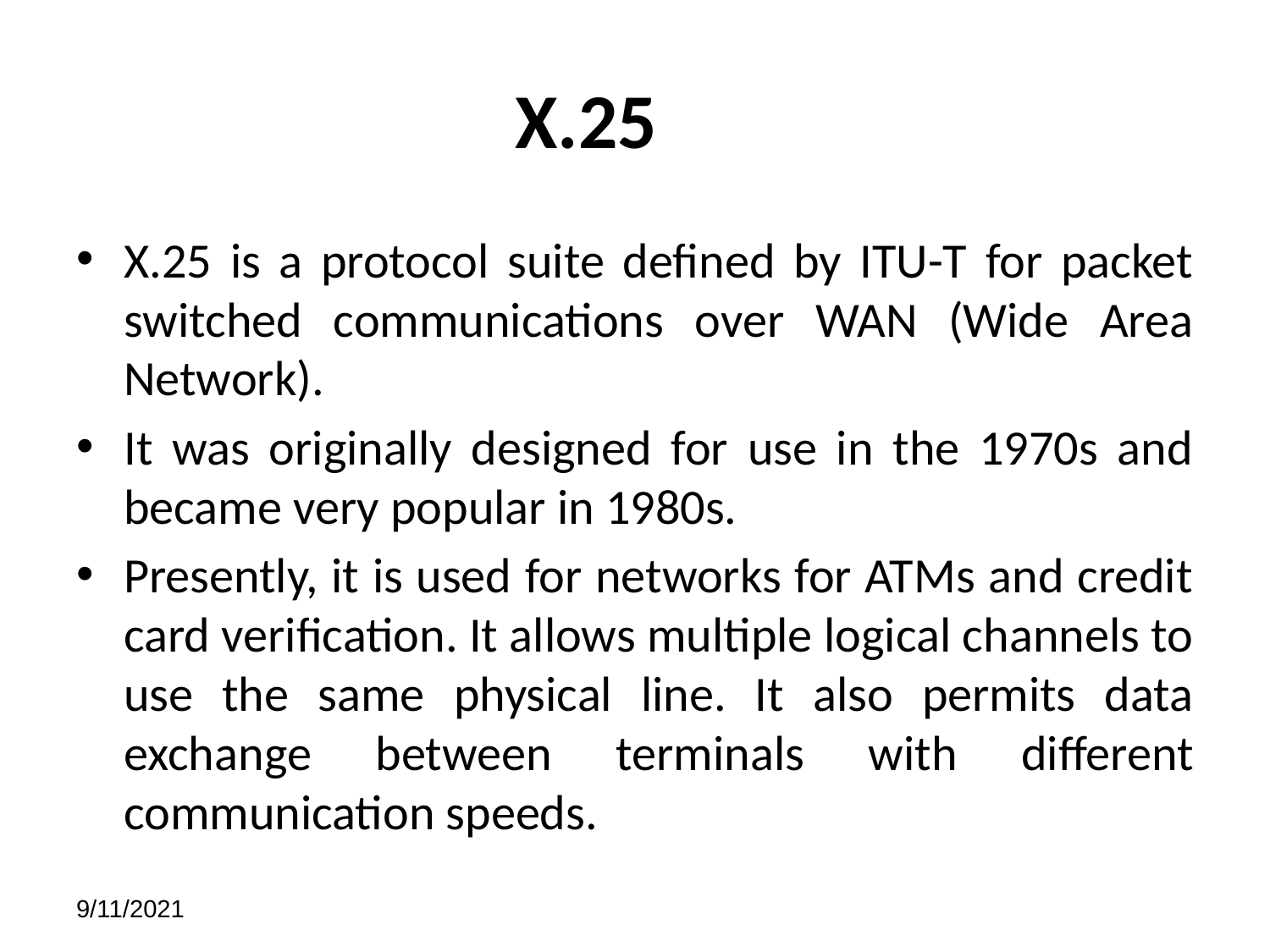

# X.25ing
X.25 is a protocol suite defined by ITU-T for packet switched communications over WAN (Wide Area Network).
It was originally designed for use in the 1970s and became very popular in 1980s.
Presently, it is used for networks for ATMs and credit card verification. It allows multiple logical channels to use the same physical line. It also permits data exchange between terminals with different communication speeds.

9/11/2021